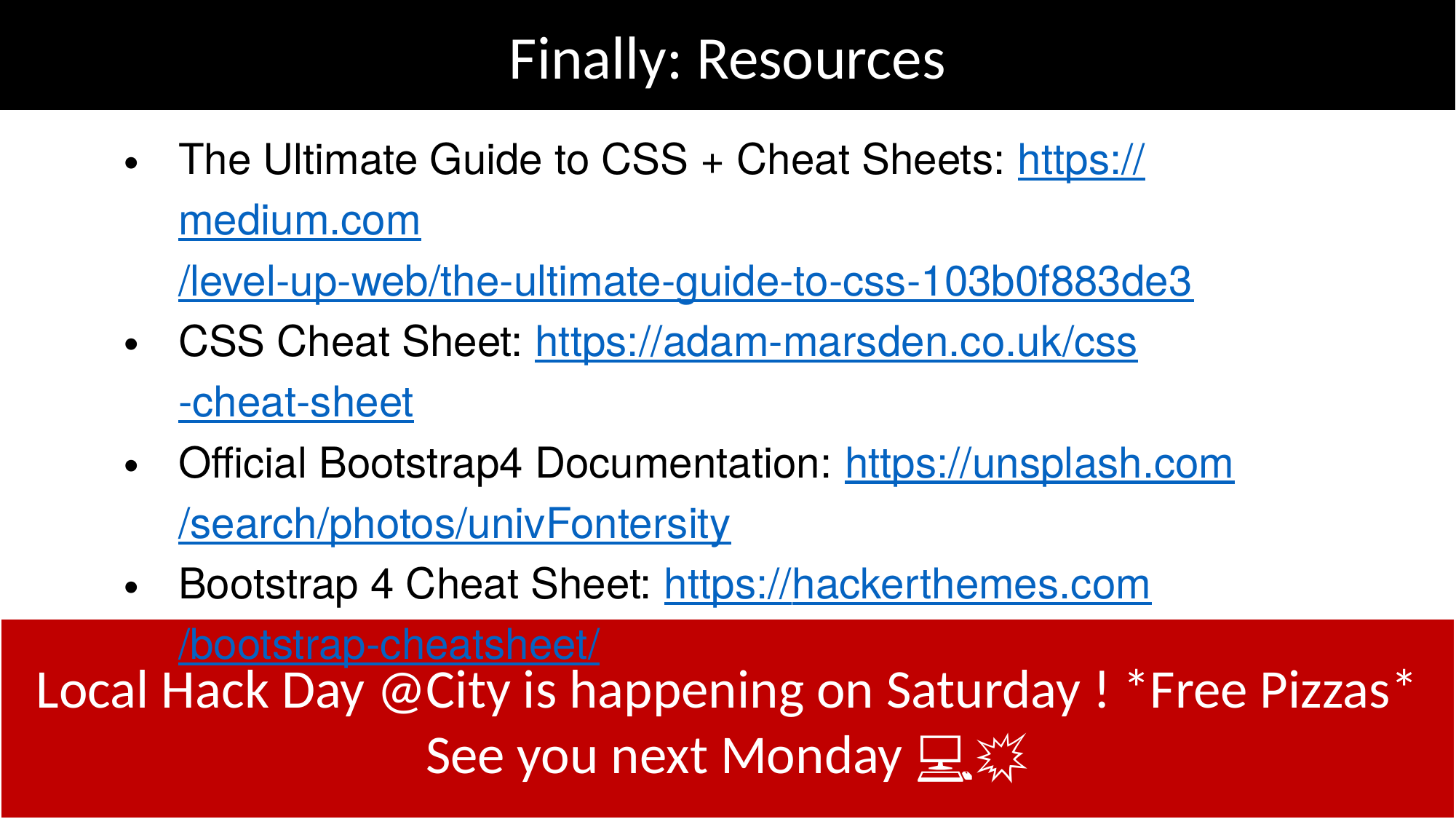

Finally: Resources
The Ultimate Guide to CSS + Cheat Sheets: https://medium.com/level-up-web/the-ultimate-guide-to-css-103b0f883de3
CSS Cheat Sheet: https://adam-marsden.co.uk/css-cheat-sheet
Official Bootstrap4 Documentation: https://unsplash.com/search/photos/univFontersity
Bootstrap 4 Cheat Sheet: https://hackerthemes.com/bootstrap-cheatsheet/
Local Hack Day @City is happening on Saturday ! *Free Pizzas*
See you next Monday 💻💥